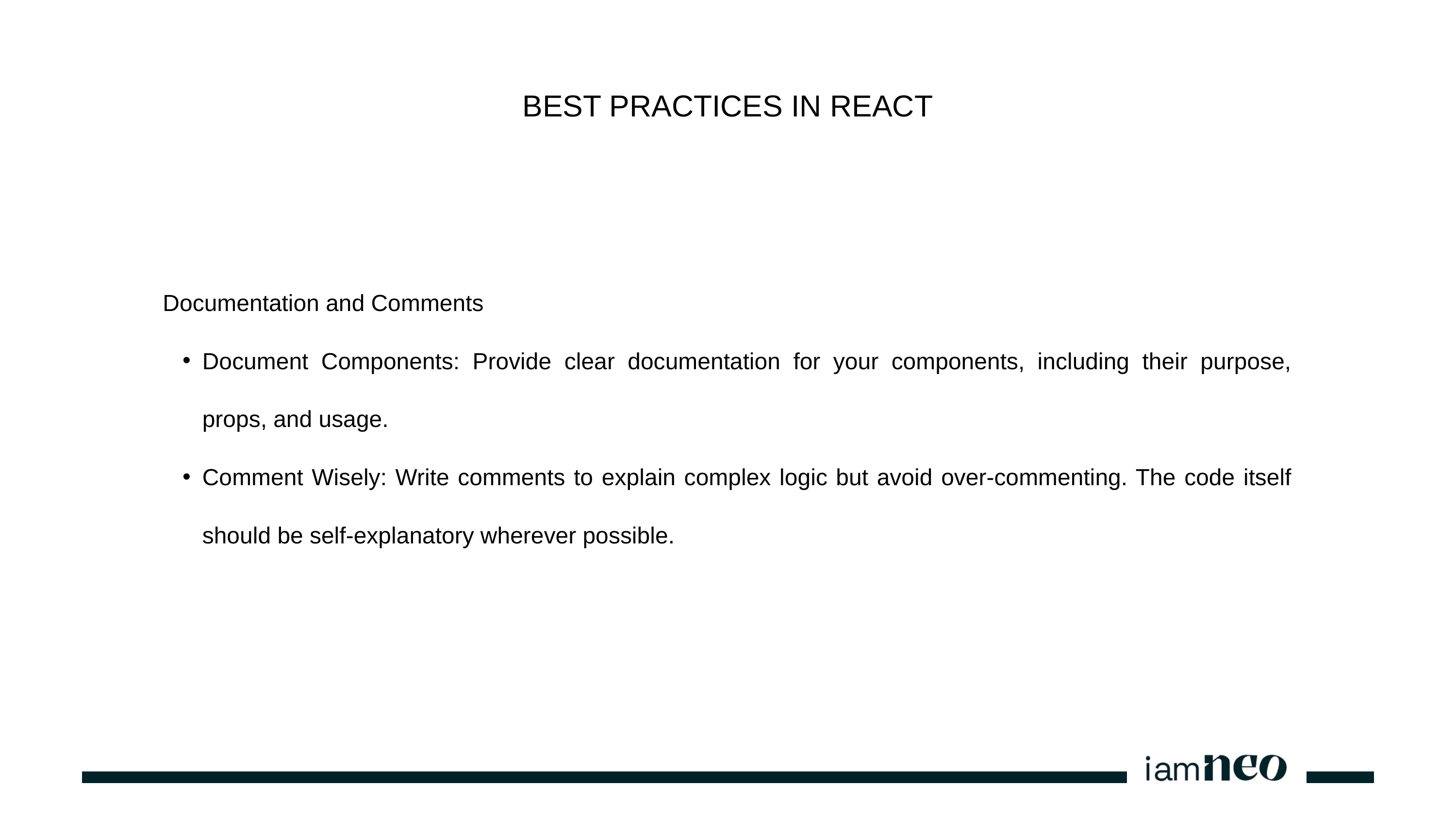

BEST PRACTICES IN REACT
Documentation and Comments
Document Components: Provide clear documentation for your components, including their purpose, props, and usage.
Comment Wisely: Write comments to explain complex logic but avoid over-commenting. The code itself should be self-explanatory wherever possible.